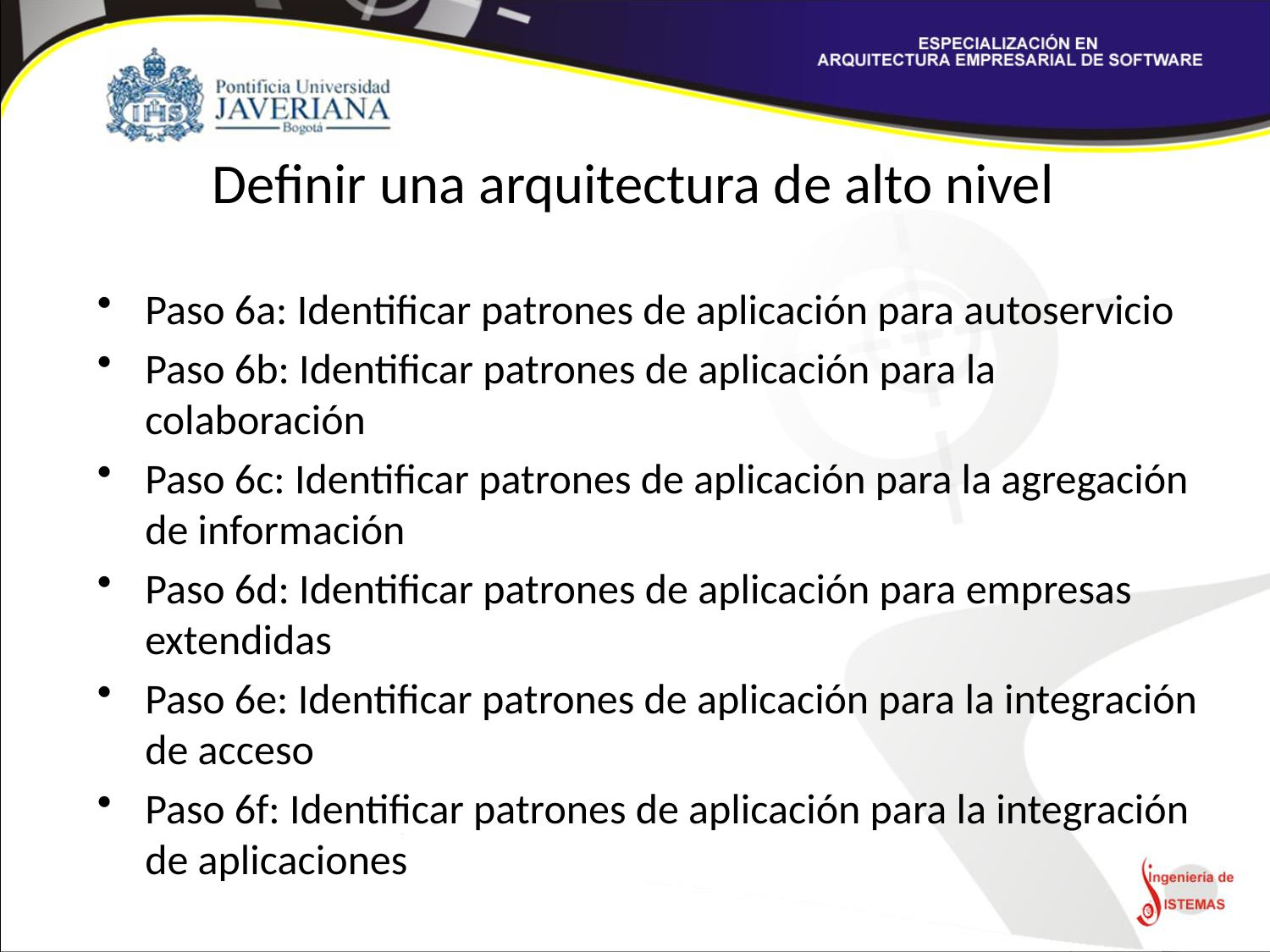

# Definir una arquitectura de alto nivel
Paso 6a: Identificar patrones de aplicación para autoservicio
Paso 6b: Identificar patrones de aplicación para la colaboración
Paso 6c: Identificar patrones de aplicación para la agregación de información
Paso 6d: Identificar patrones de aplicación para empresas extendidas
Paso 6e: Identificar patrones de aplicación para la integración de acceso
Paso 6f: Identificar patrones de aplicación para la integración de aplicaciones